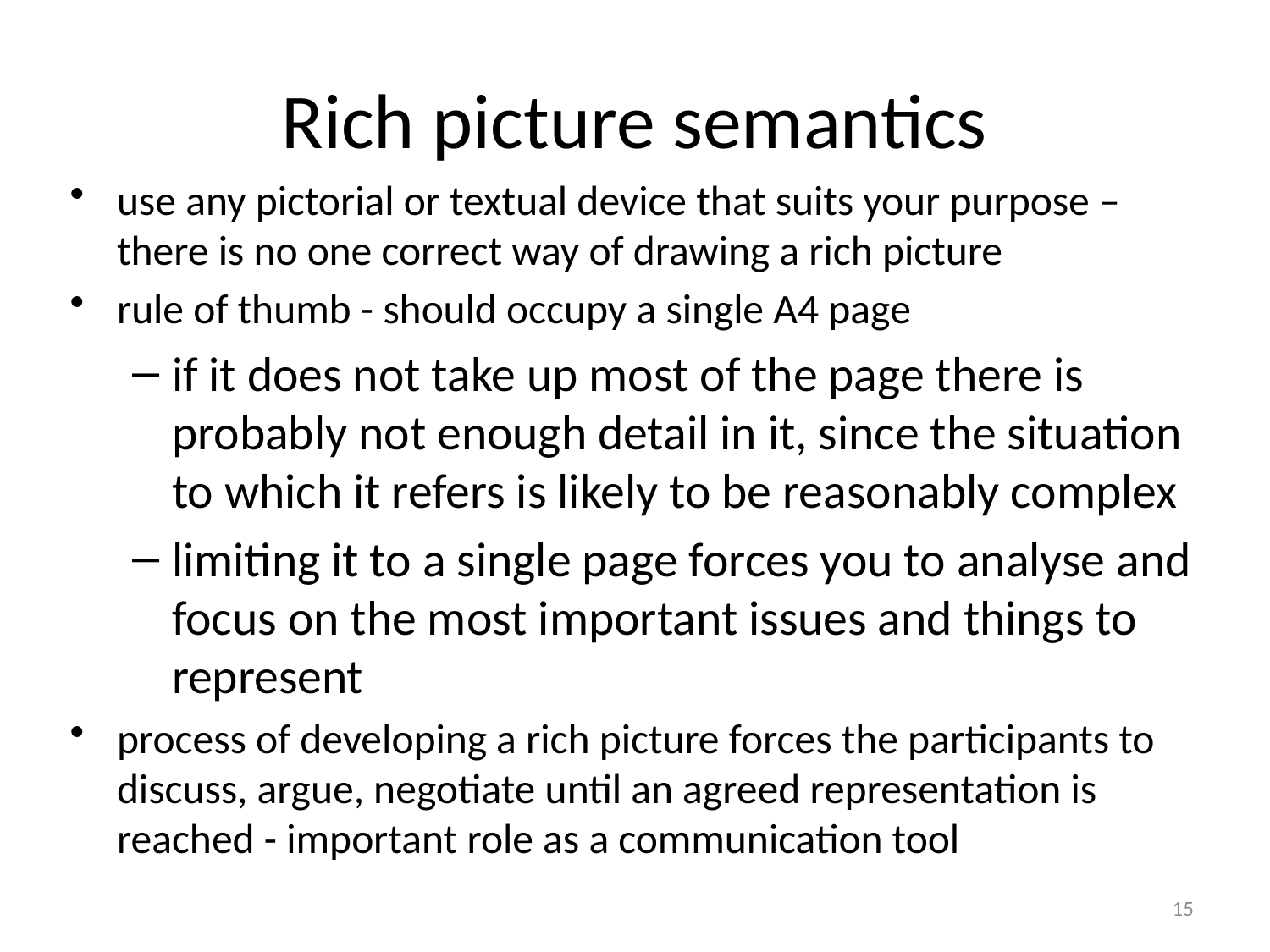

# Rich picture semantics
use any pictorial or textual device that suits your purpose – there is no one correct way of drawing a rich picture
rule of thumb - should occupy a single A4 page
if it does not take up most of the page there is probably not enough detail in it, since the situation to which it refers is likely to be reasonably complex
limiting it to a single page forces you to analyse and focus on the most important issues and things to represent
process of developing a rich picture forces the participants to discuss, argue, negotiate until an agreed representation is reached - important role as a communication tool
15